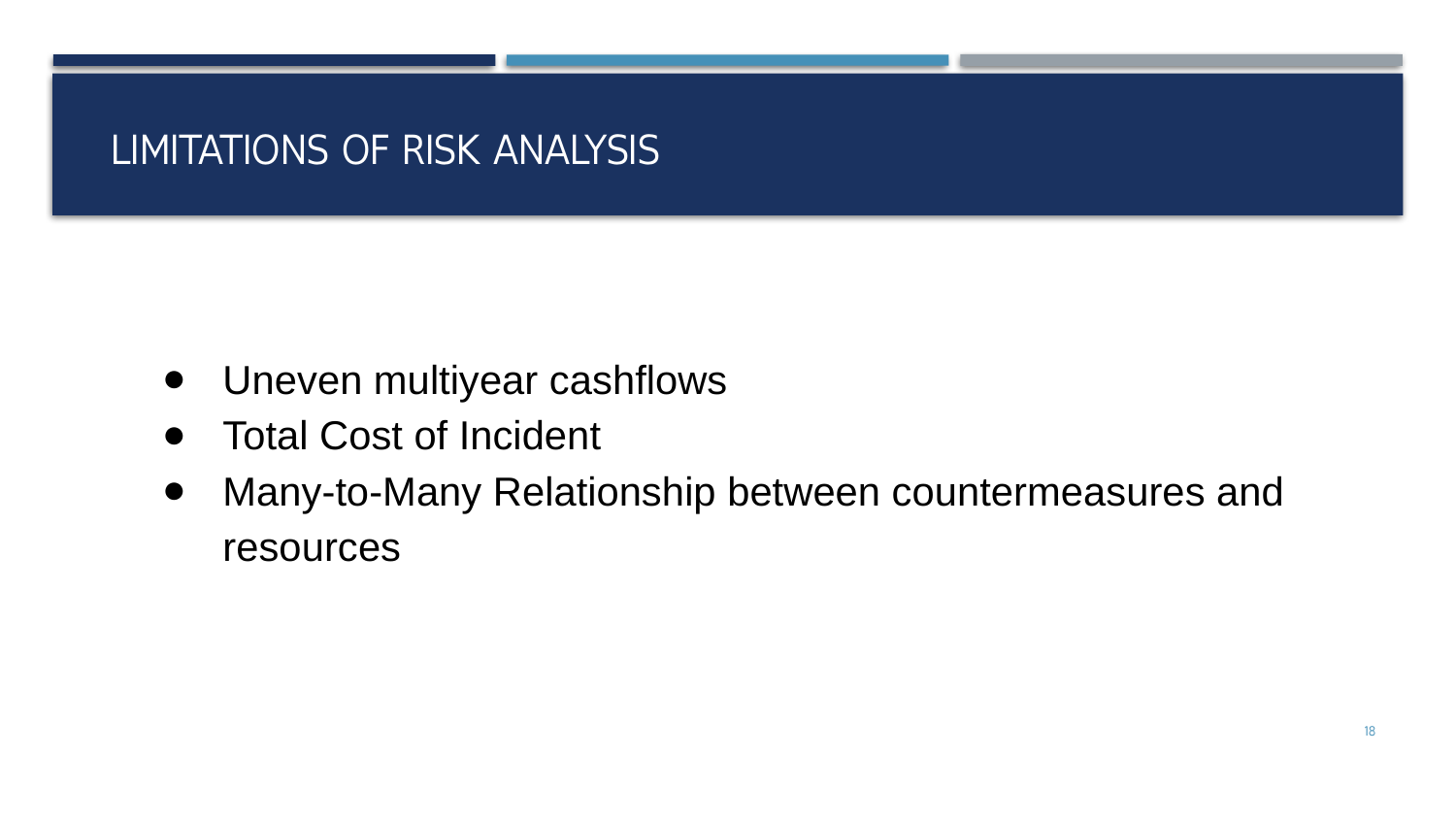

# LIMITATIONS OF RISK ANALYSIS
Uneven multiyear cashflows
Total Cost of Incident
Many-to-Many Relationship between countermeasures and resources
18